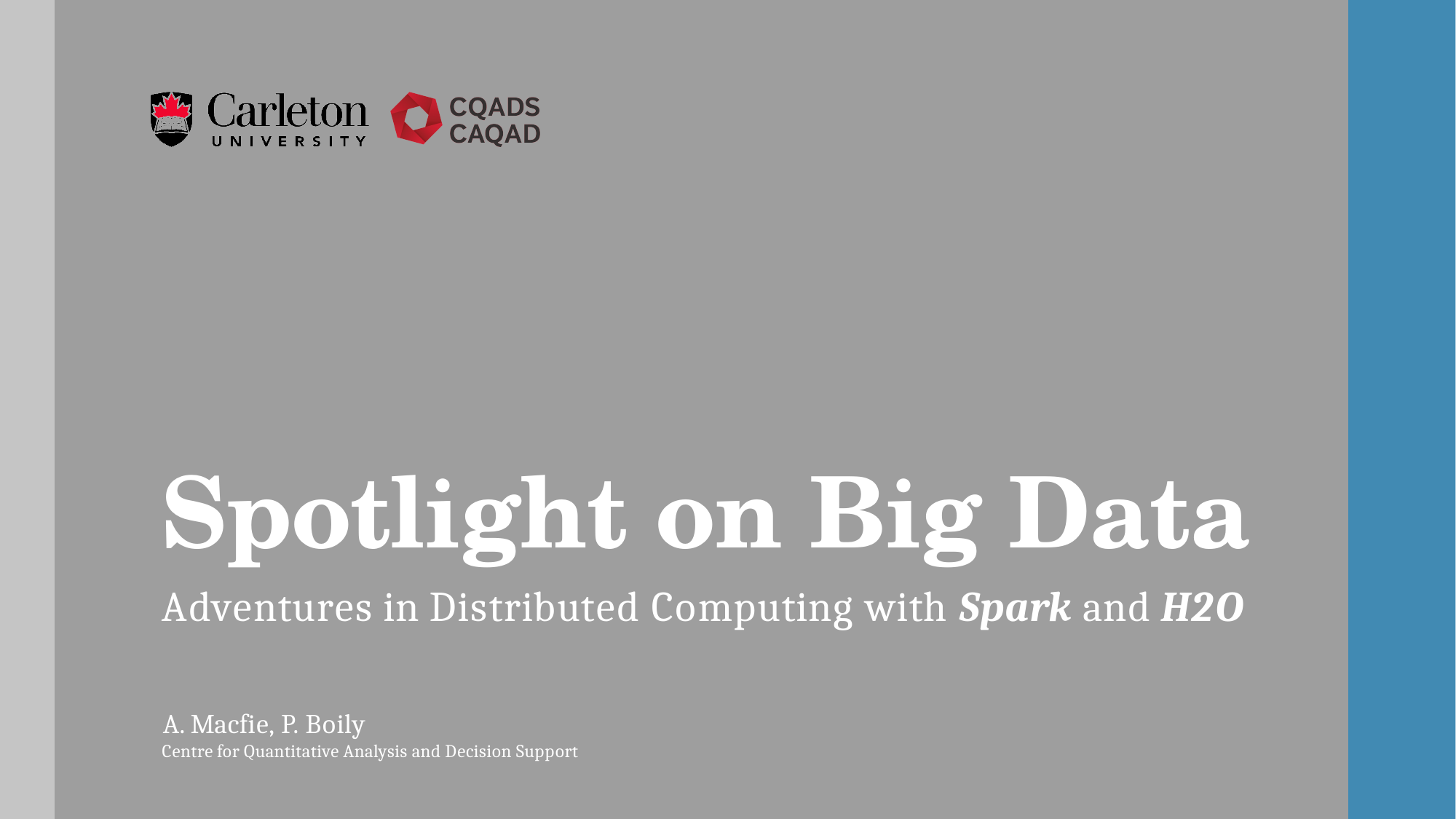

# Spotlight on Big Data
Adventures in Distributed Computing with Spark and H2O
A. Macfie, P. Boily